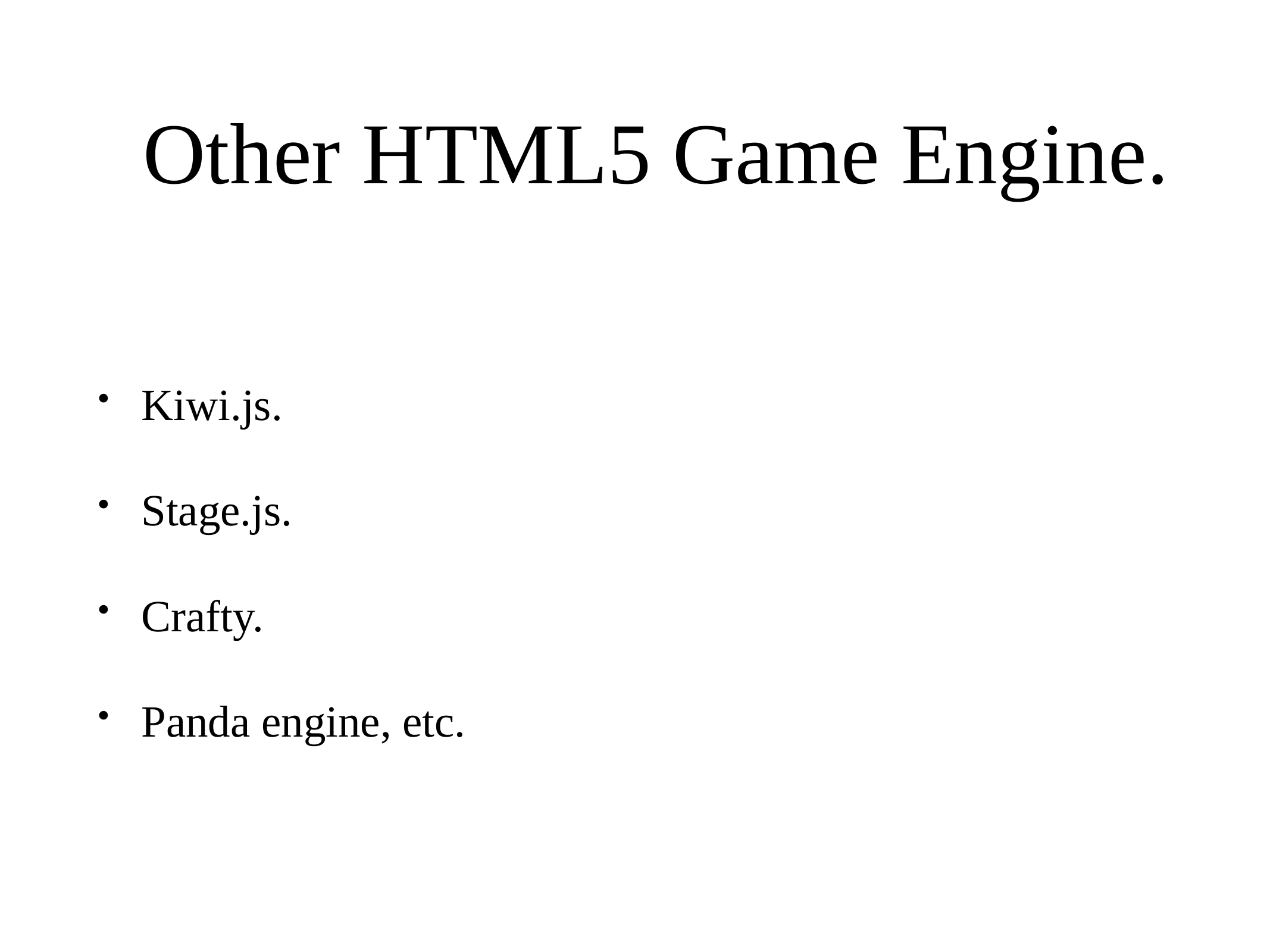

# Other HTML5 Game Engine.
Kiwi.js.
Stage.js.
Crafty.
Panda engine, etc.